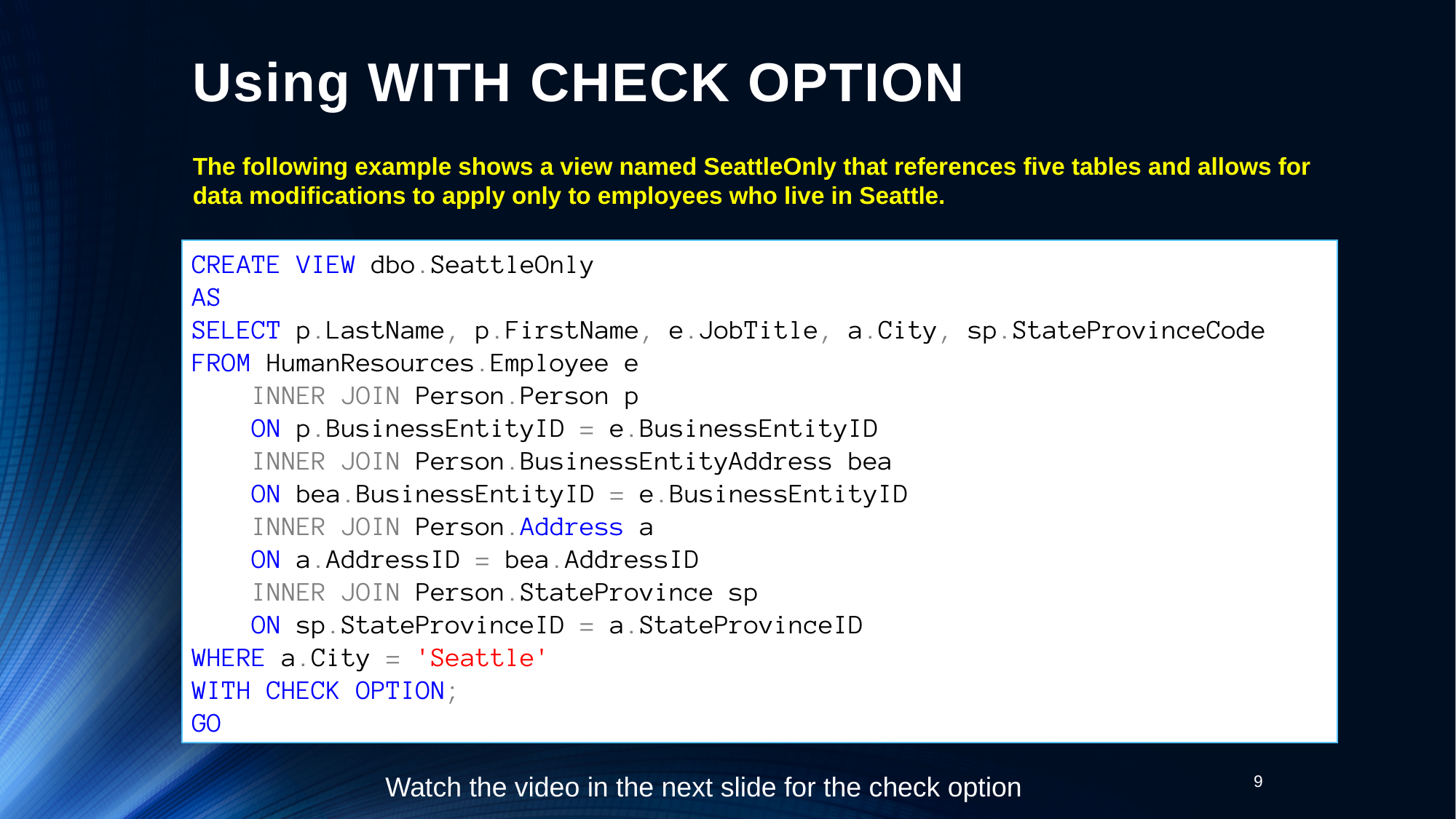

# Using WITH CHECK OPTION
The following example shows a view named SeattleOnly that references five tables and allows for data modifications to apply only to employees who live in Seattle.
CREATE VIEW dbo.SeattleOnly
AS
SELECT p.LastName, p.FirstName, e.JobTitle, a.City, sp.StateProvinceCode
FROM HumanResources.Employee e
    INNER JOIN Person.Person p
    ON p.BusinessEntityID = e.BusinessEntityID
    INNER JOIN Person.BusinessEntityAddress bea
    ON bea.BusinessEntityID = e.BusinessEntityID
    INNER JOIN Person.Address a
    ON a.AddressID = bea.AddressID
    INNER JOIN Person.StateProvince sp
    ON sp.StateProvinceID = a.StateProvinceID
WHERE a.City = 'Seattle'
WITH CHECK OPTION;
GO
Watch the video in the next slide for the check option
9